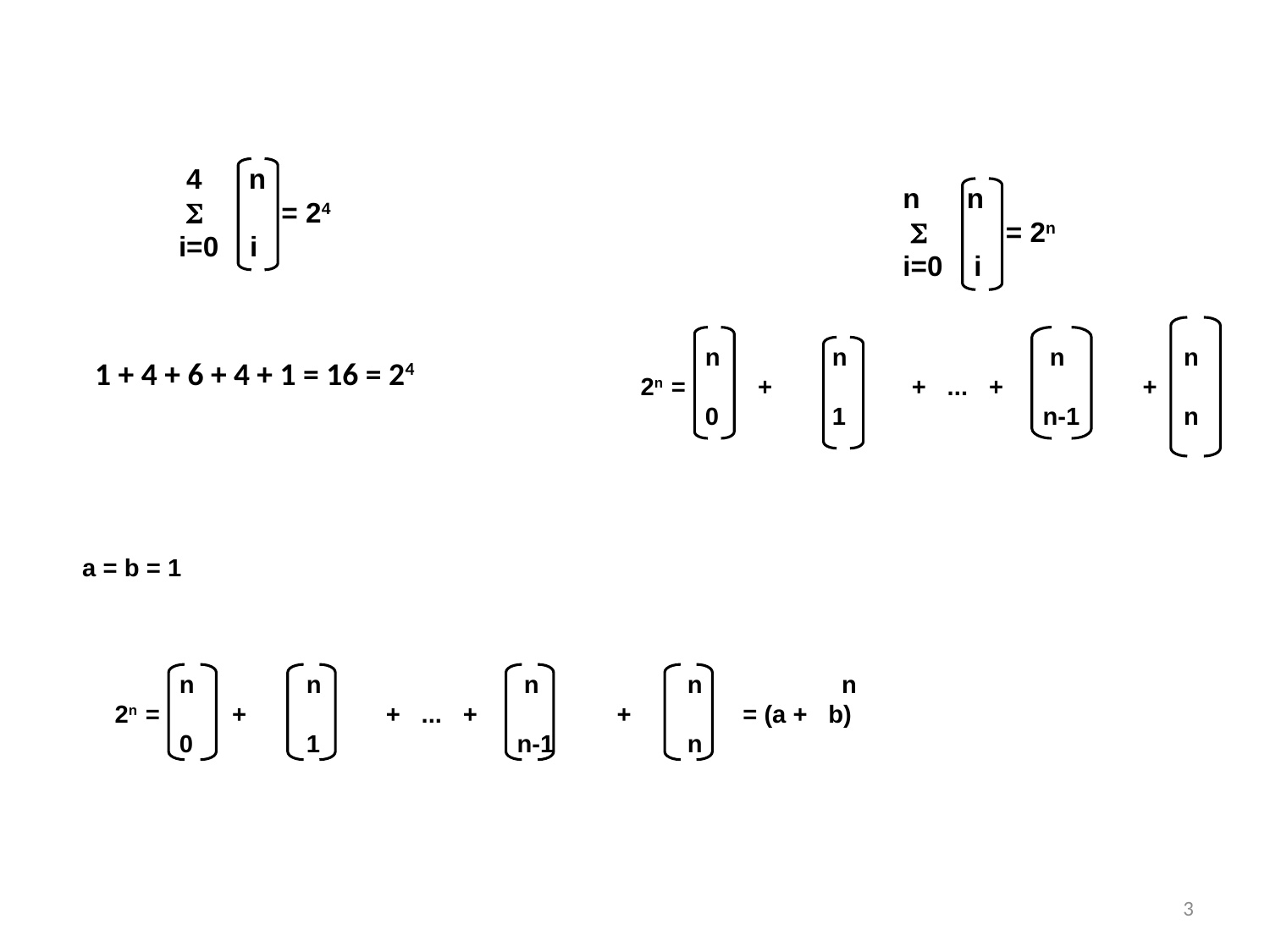

4      n
       Σ          = 24
      i=0    i

      n      n
       Σ          = 2n
      i=0    i

	n	n	             n	              n
2n  =  	        +                    +   ...   +                    +
	0	1	            n-1	              n

1 + 4 + 6 + 4 + 1 = 16 = 24
a = b = 1

	n	n	             n		n                    n
2n  =  	        +                    +   ...   +                    +                = (a +   b)
	0	1	            n-1		n

3